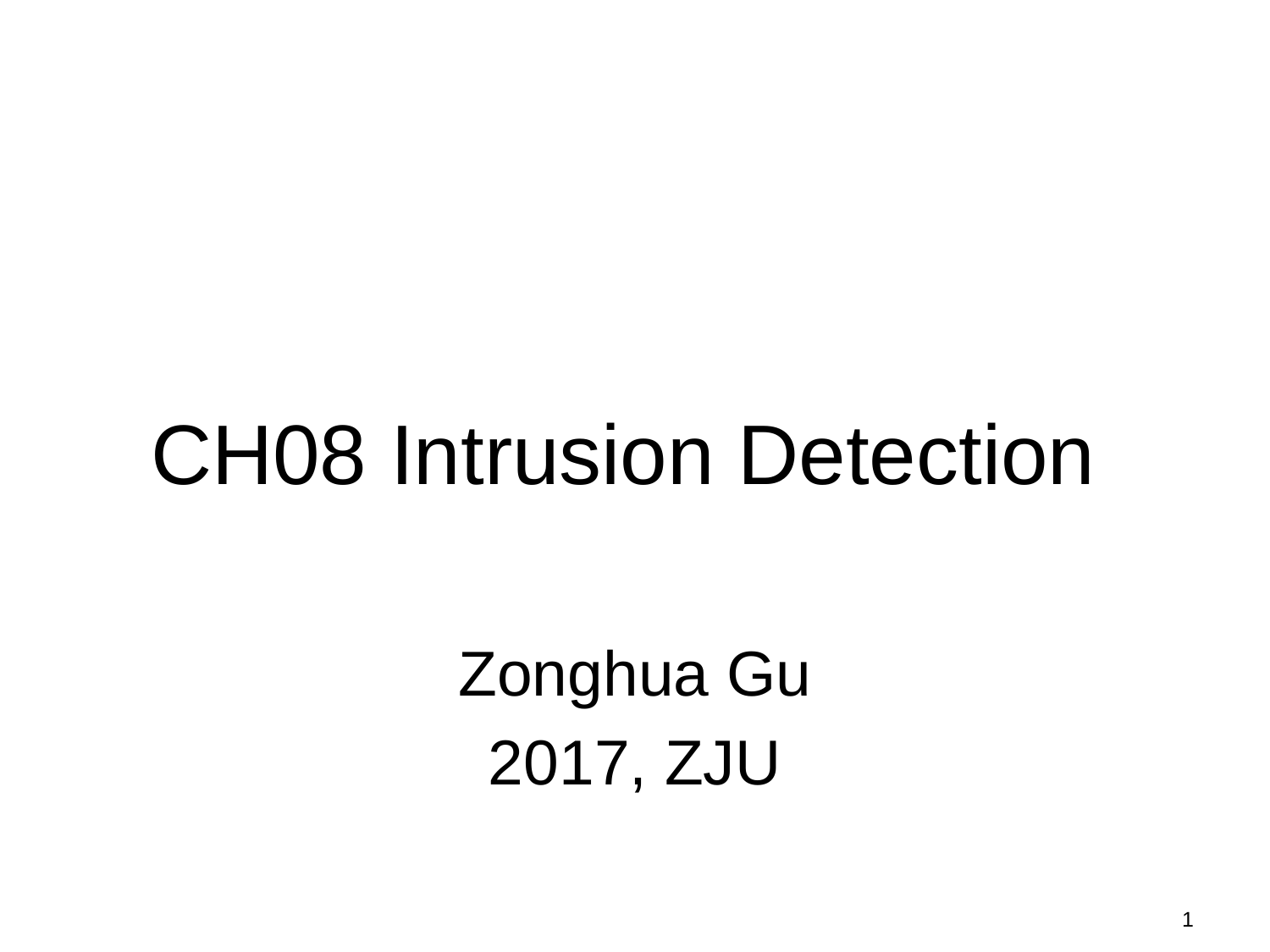

# CH08 Intrusion Detection
Zonghua Gu
2017, ZJU
1